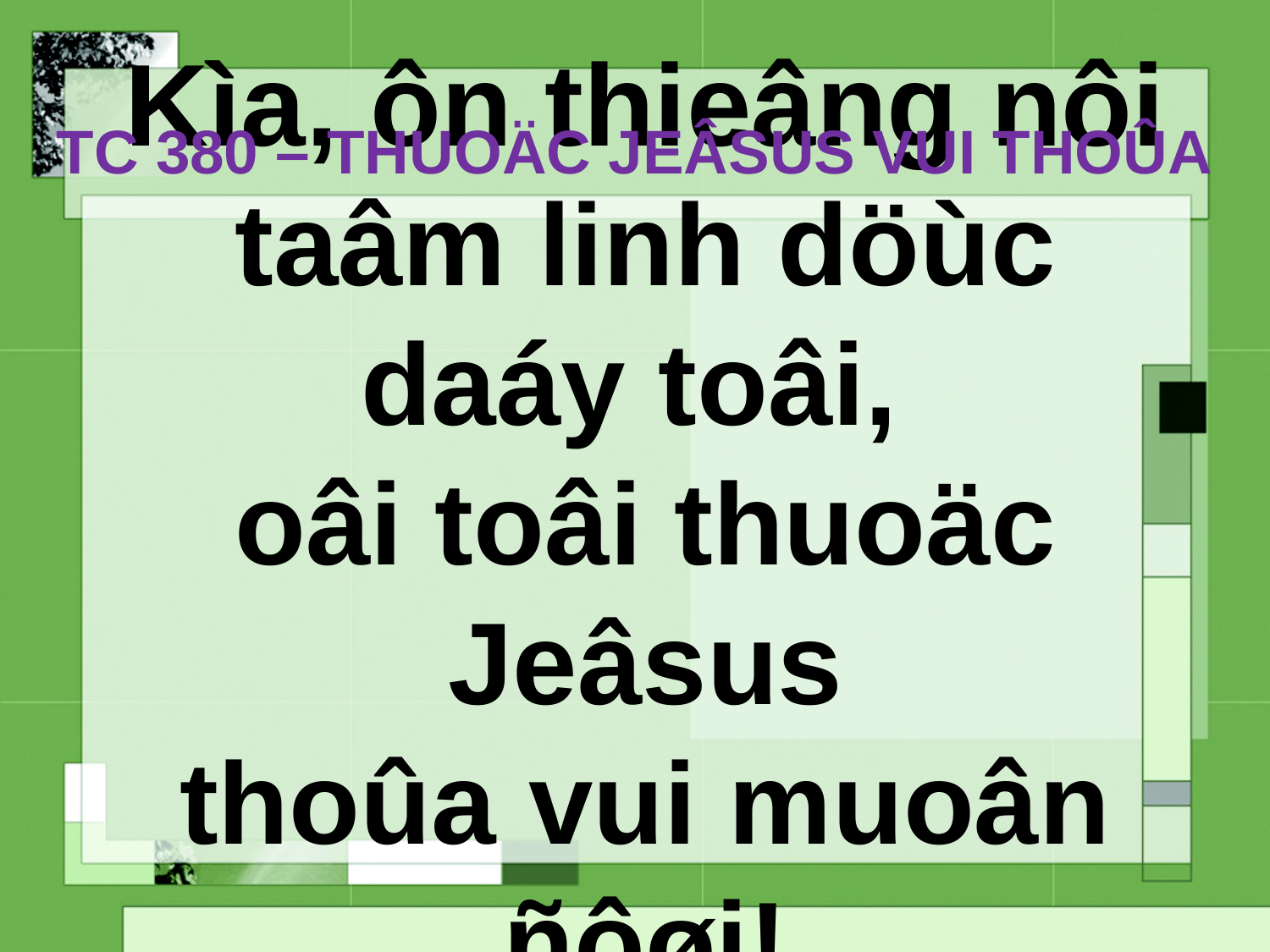

TC 380 – THUOÄC JEÂSUS VUI THOÛA
# Kìa, ôn thieâng nôi taâm linh döùc daáy toâi, oâi toâi thuoäc Jeâsus thoûa vui muoân ñôøi!